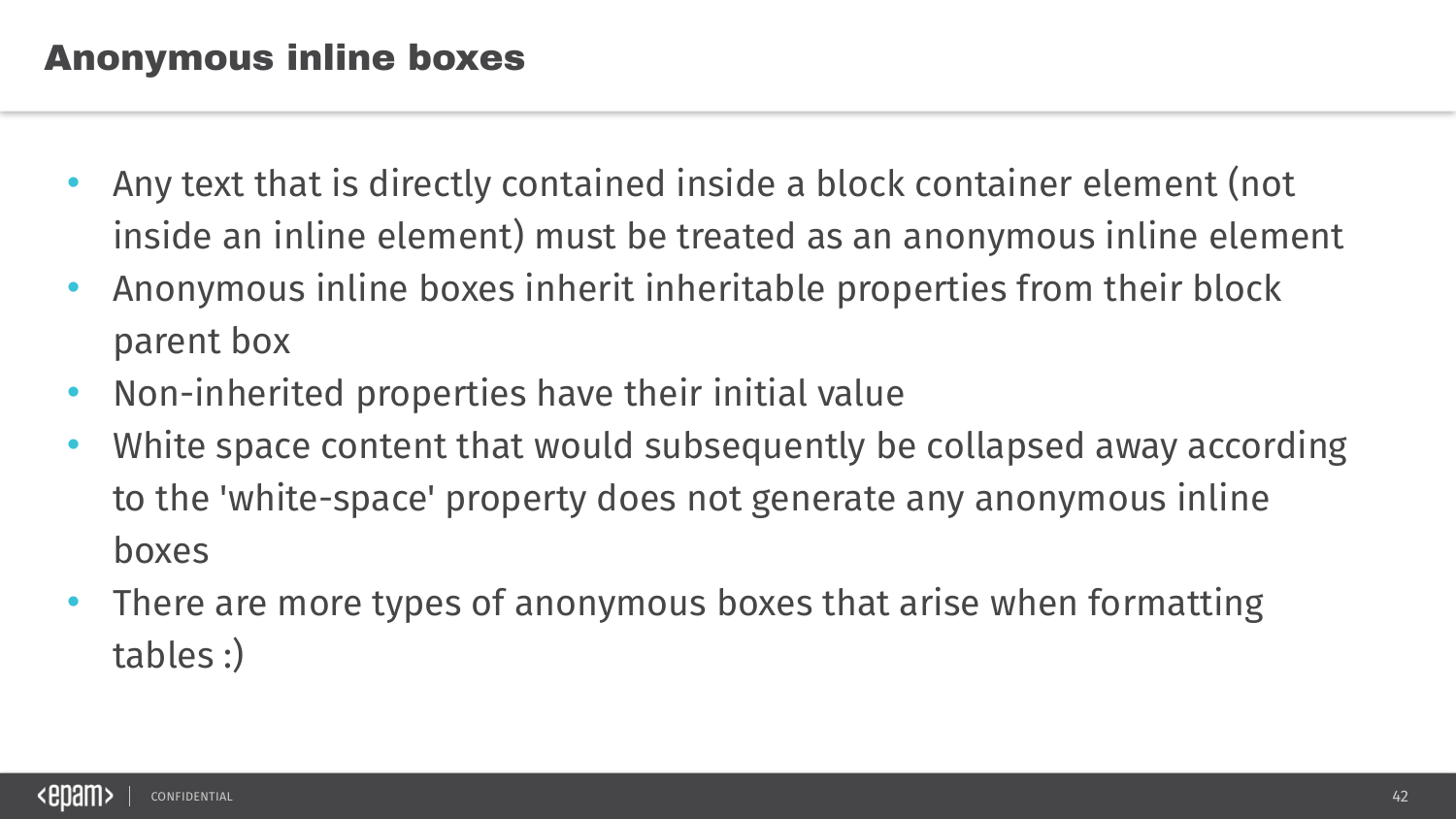

Anonymous inline boxes
Any text that is directly contained inside a block container element (not inside an inline element) must be treated as an anonymous inline element
Anonymous inline boxes inherit inheritable properties from their block parent box
Non-inherited properties have their initial value
White space content that would subsequently be collapsed away according to the 'white-space' property does not generate any anonymous inline boxes
There are more types of anonymous boxes that arise when formatting tables :)